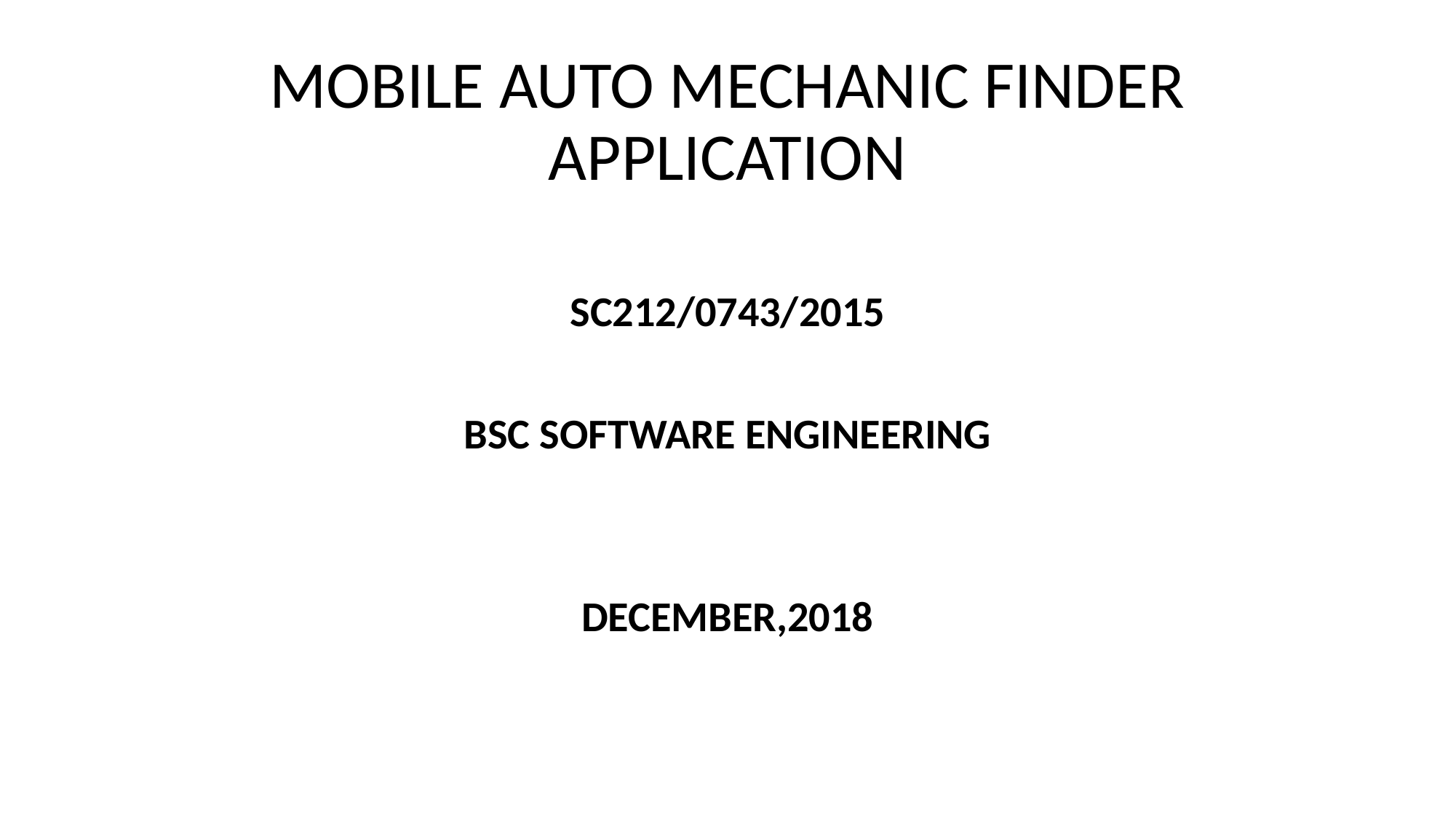

# MOBILE AUTO MECHANIC FINDER APPLICATION

SC212/0743/2015

BSC SOFTWARE ENGINEERING

DECEMBER,2018